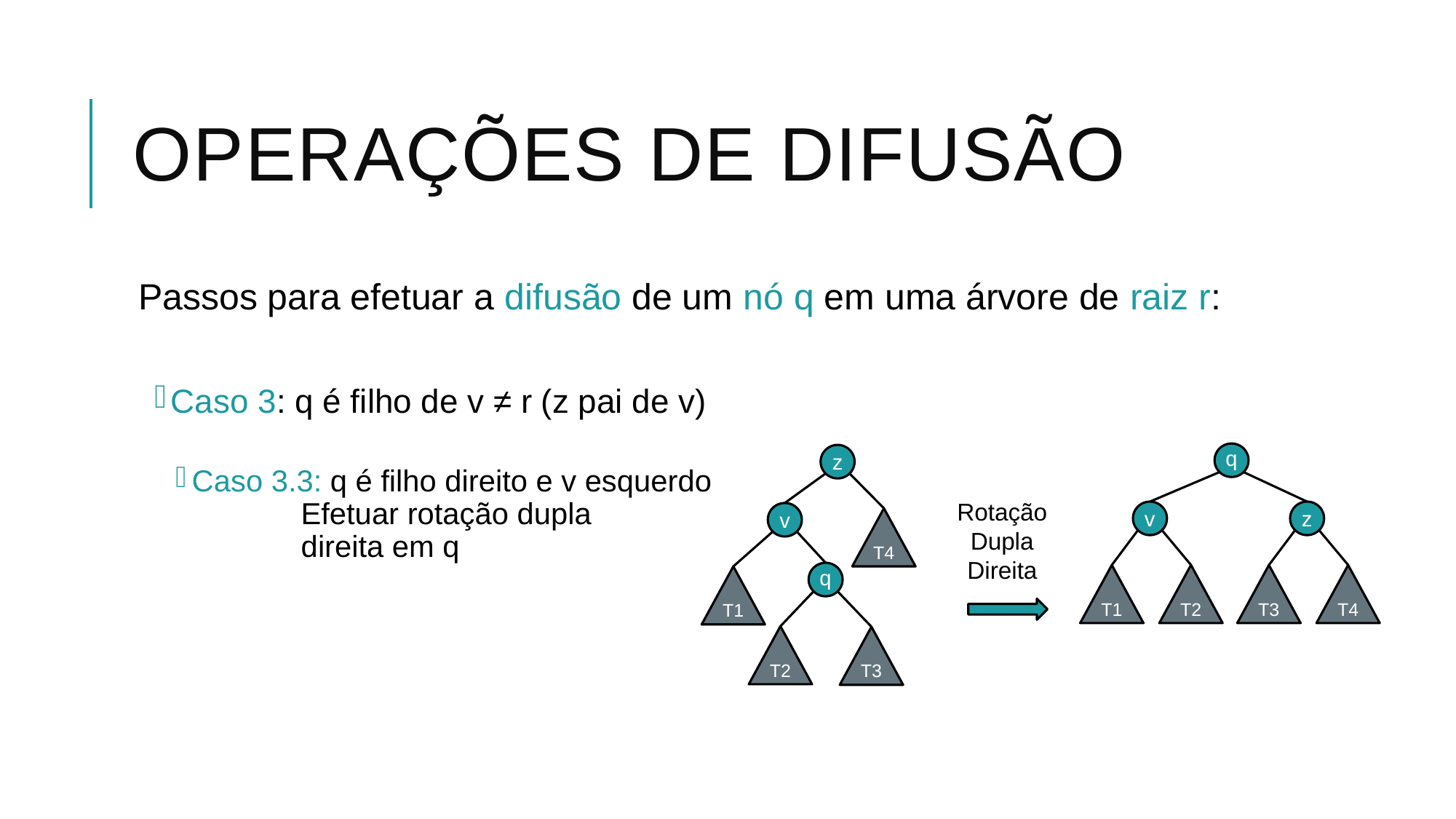

# Operações de difusão
Passos para efetuar a difusão de um nó q em uma árvore de raiz r:

Caso 3: q é filho de v ≠ r (z pai de v)
Caso 3.3: q é filho direito e v esquerdo
	Efetuar rotação dupla
	direita em q
q
v
z
T1
T2
T3
T4
z
v
T4
q
T1
T2
T3
Rotação
Dupla
Direita